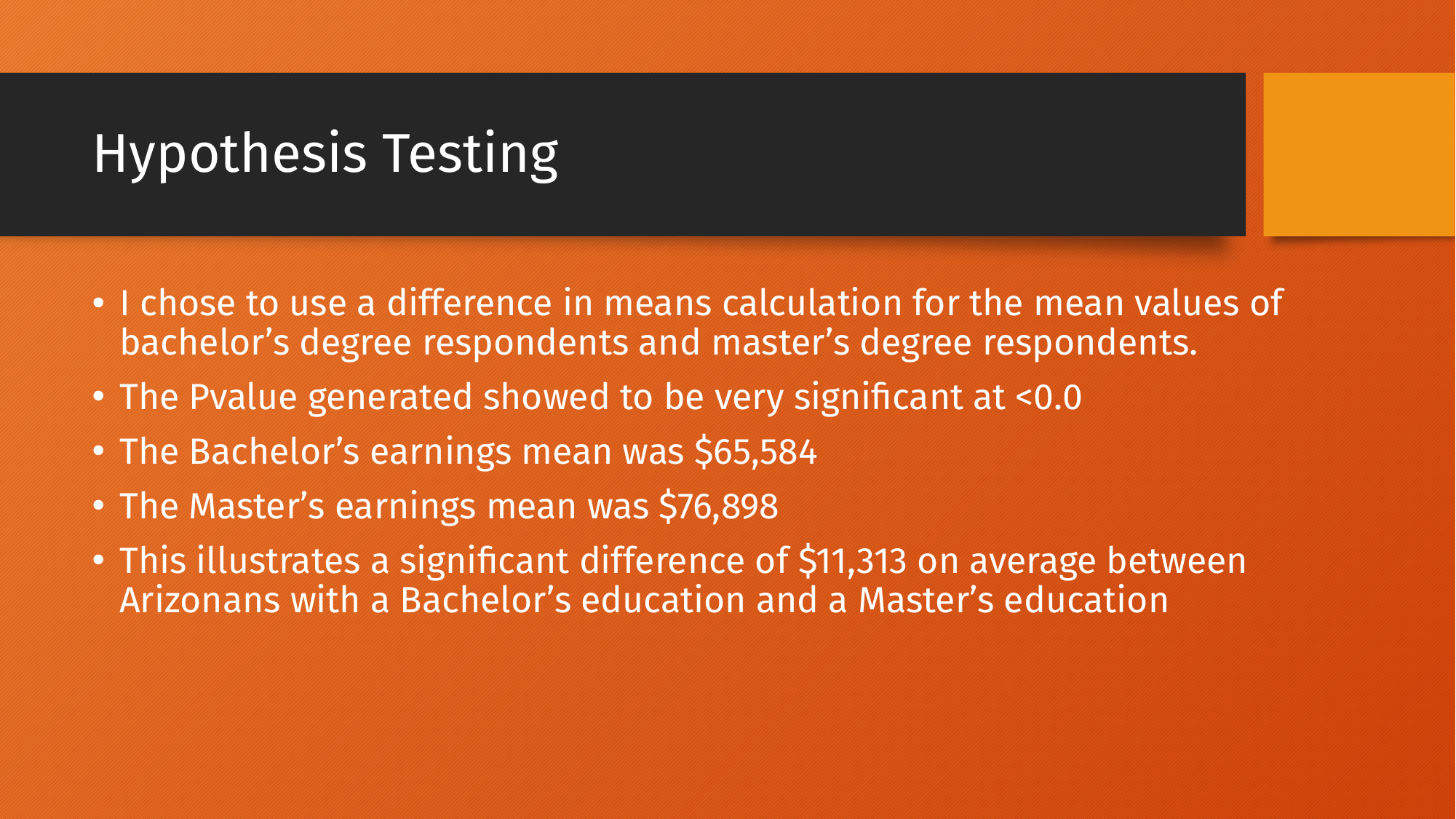

# Hypothesis Testing
I chose to use a difference in means calculation for the mean values of bachelor’s degree respondents and master’s degree respondents.
The Pvalue generated showed to be very significant at <0.0
The Bachelor’s earnings mean was $65,584
The Master’s earnings mean was $76,898
This illustrates a significant difference of $11,313 on average between Arizonans with a Bachelor’s education and a Master’s education